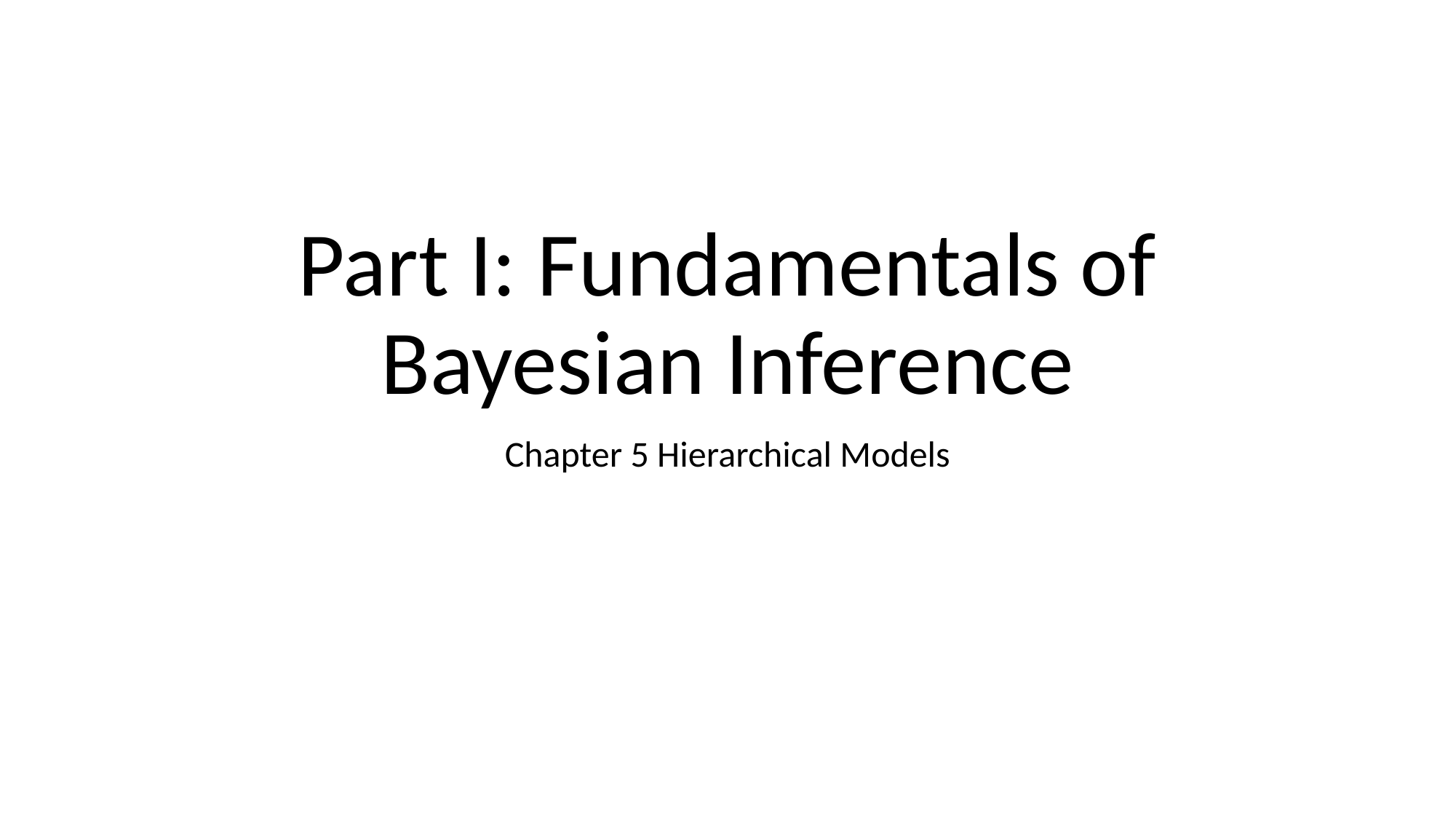

# Part I: Fundamentals of Bayesian Inference
Chapter 5 Hierarchical Models